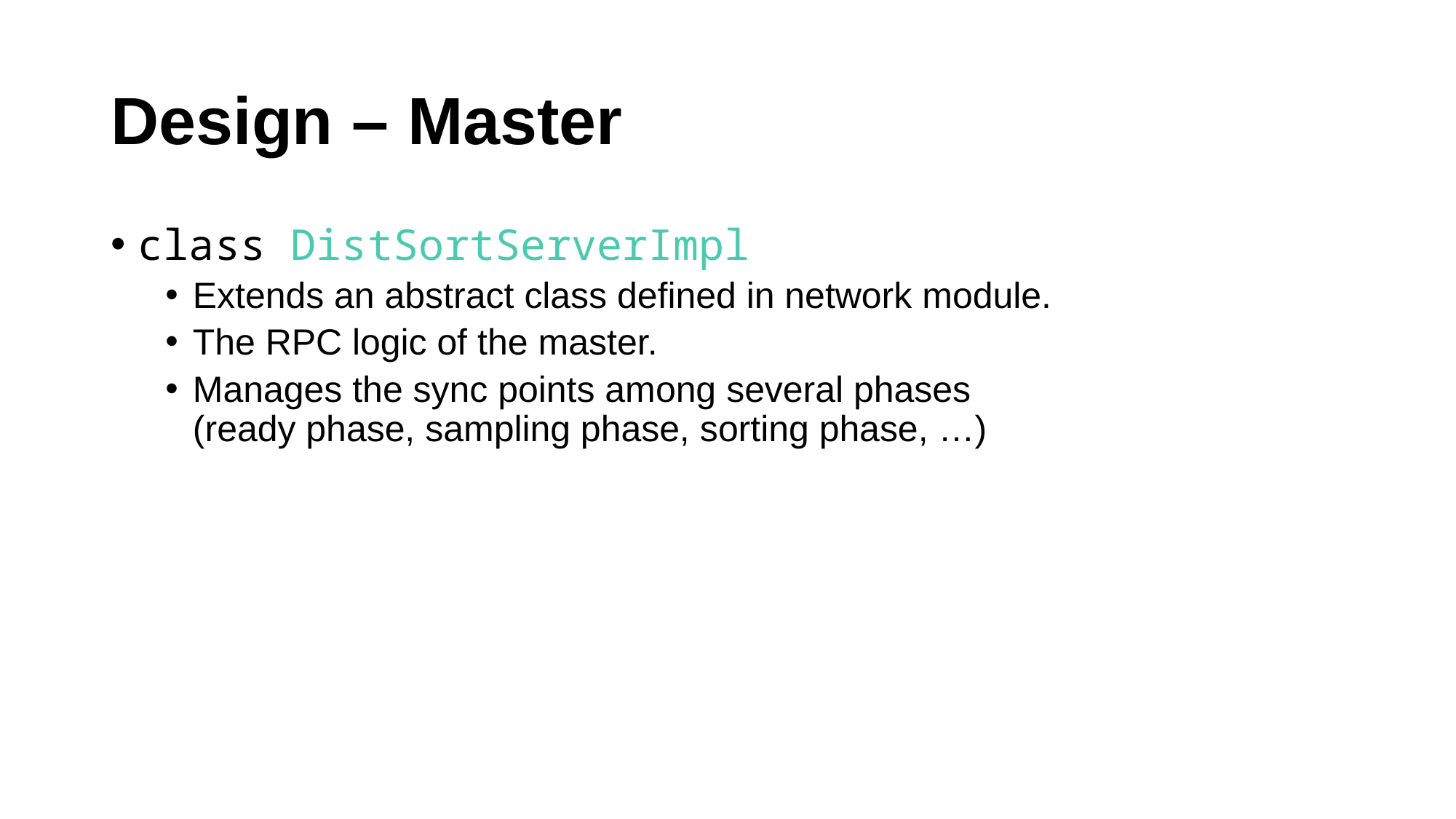

# Design – Master
class DistSortServerImpl
Extends an abstract class defined in network module.
The RPC logic of the master.
Manages the sync points among several phases
(ready phase, sampling phase, sorting phase, …)